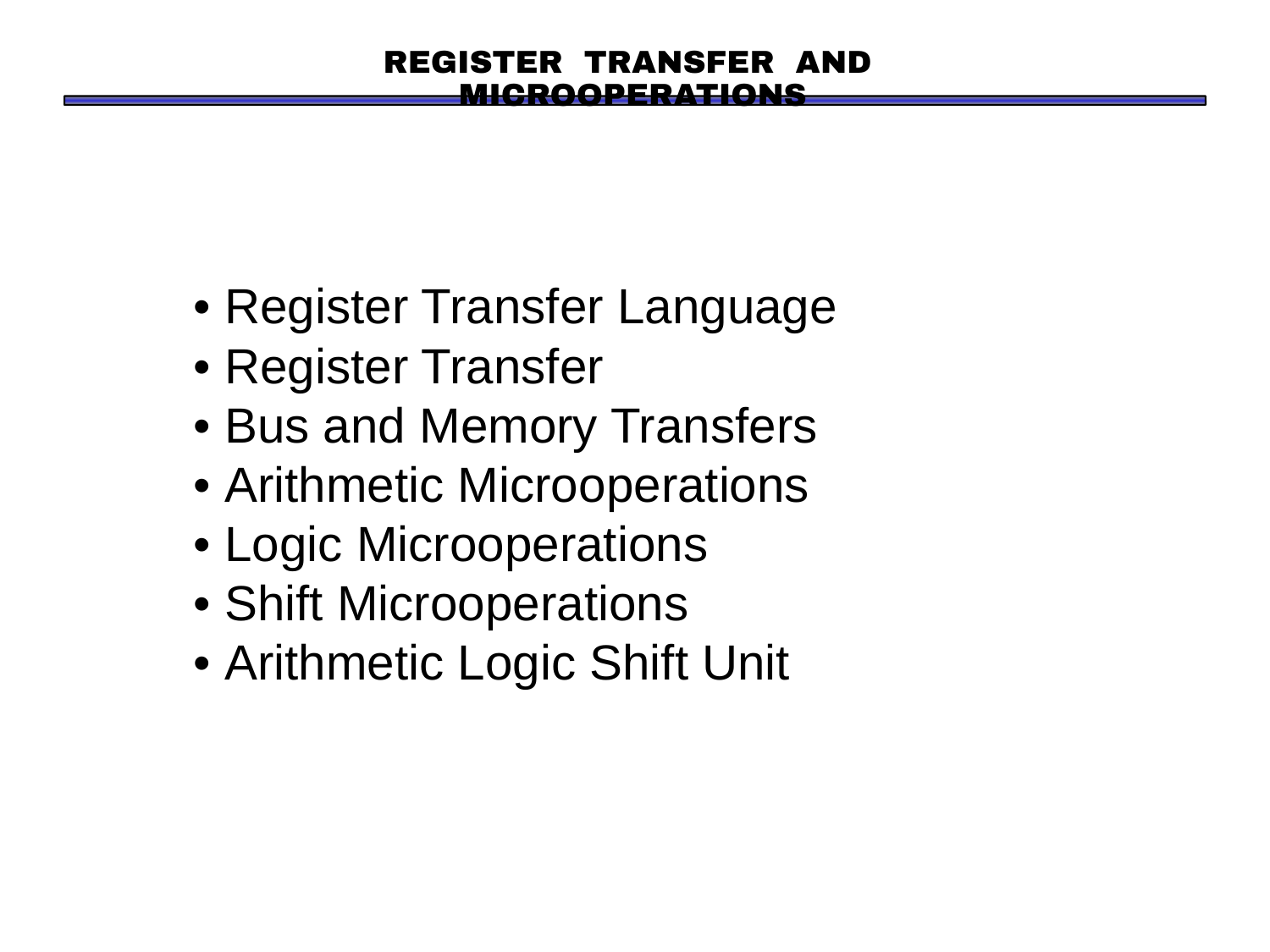

# REGISTER  TRANSFER  AND  MICROOPERATIONS
• Register Transfer Language
• Register Transfer
• Bus and Memory Transfers
• Arithmetic Microoperations
• Logic Microoperations
• Shift Microoperations
• Arithmetic Logic Shift Unit